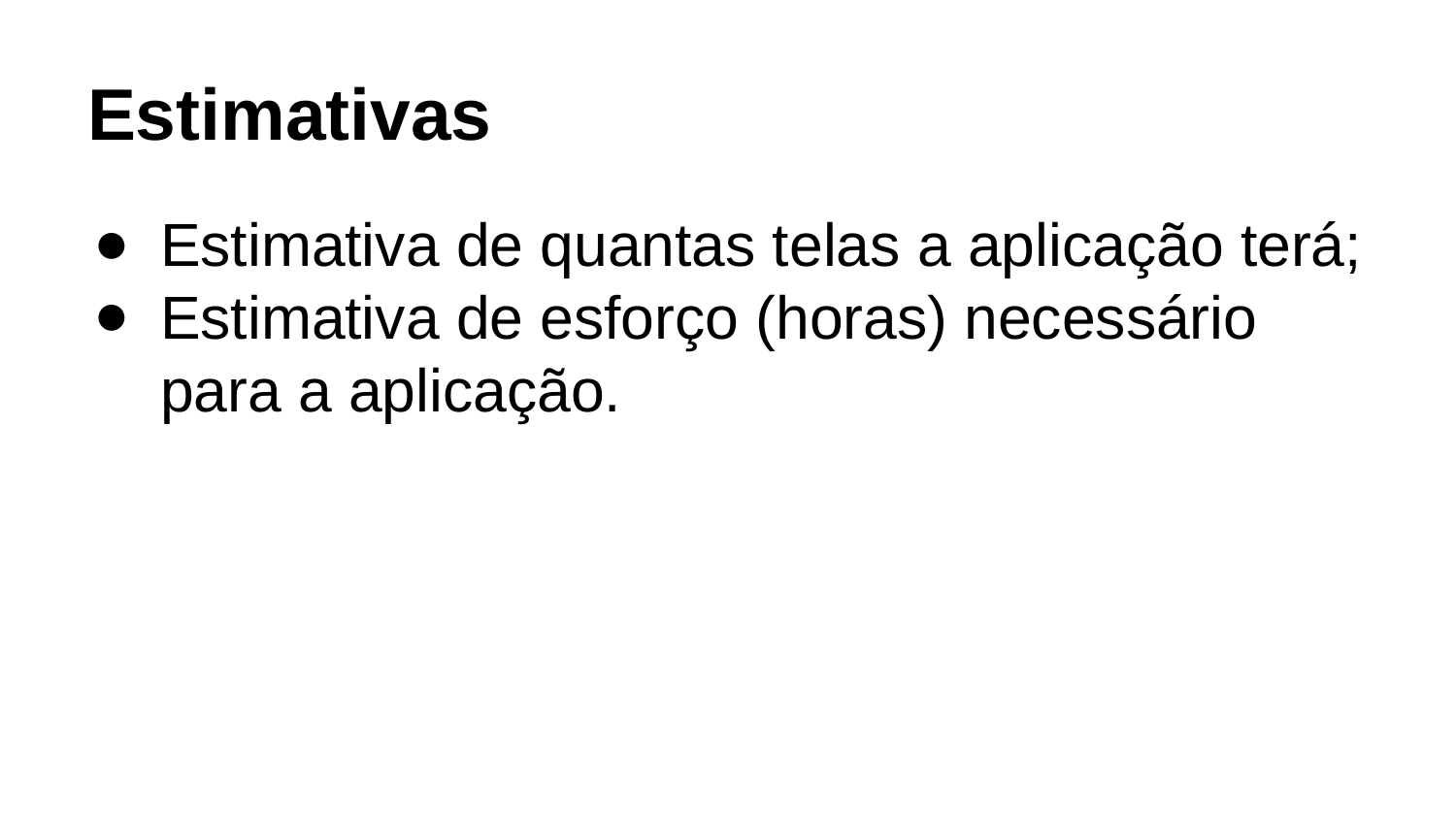

# Estimativas
Estimativa de quantas telas a aplicação terá;
Estimativa de esforço (horas) necessário para a aplicação.